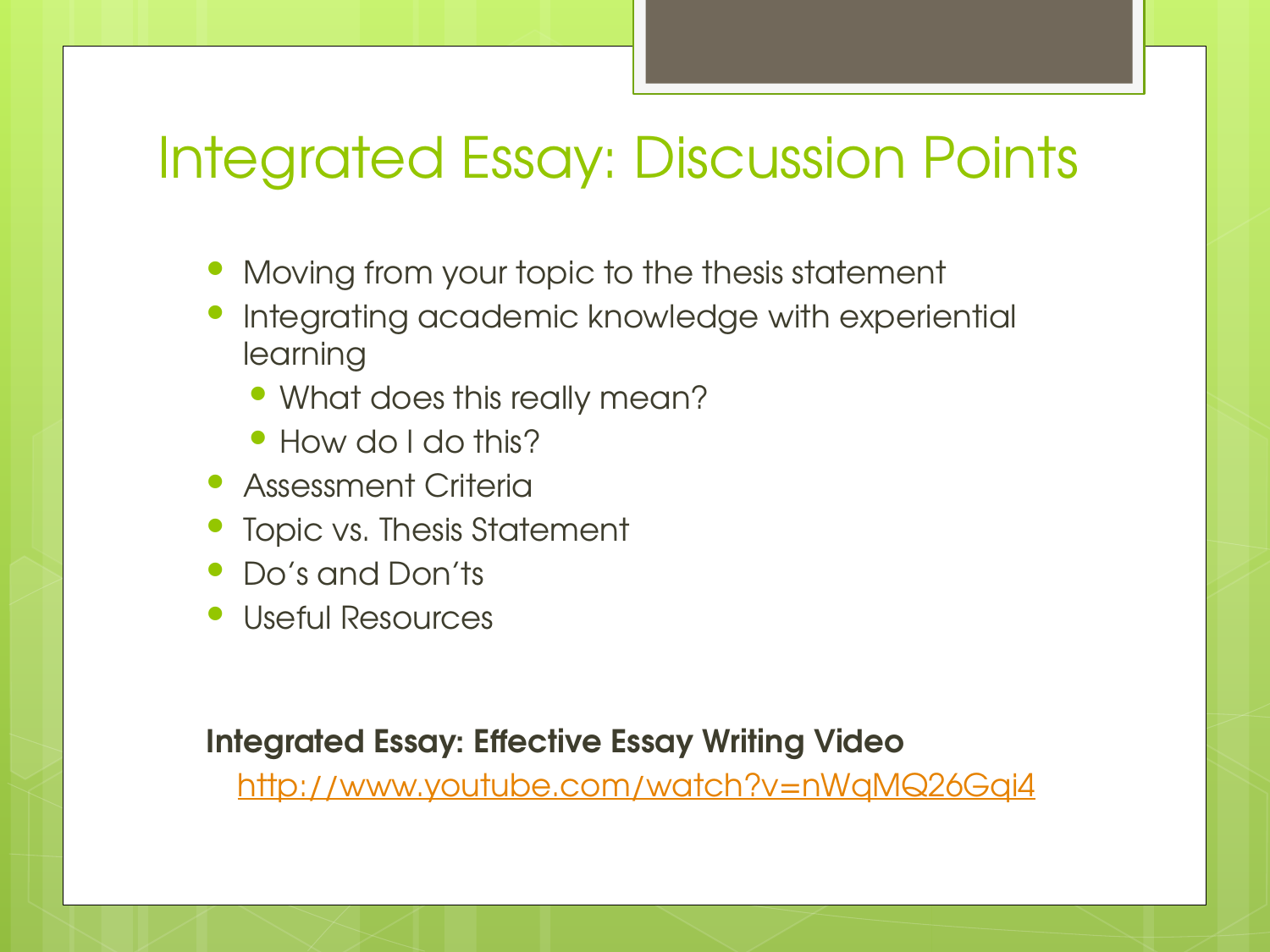

# Integrated Essay: Discussion Points
Moving from your topic to the thesis statement
Integrating academic knowledge with experiential learning
What does this really mean?
How do I do this?
Assessment Criteria
Topic vs. Thesis Statement
Do’s and Don’ts
Useful Resources

Integrated Essay: Effective Essay Writing Video
http://www.youtube.com/watch?v=nWqMQ26Gqi4